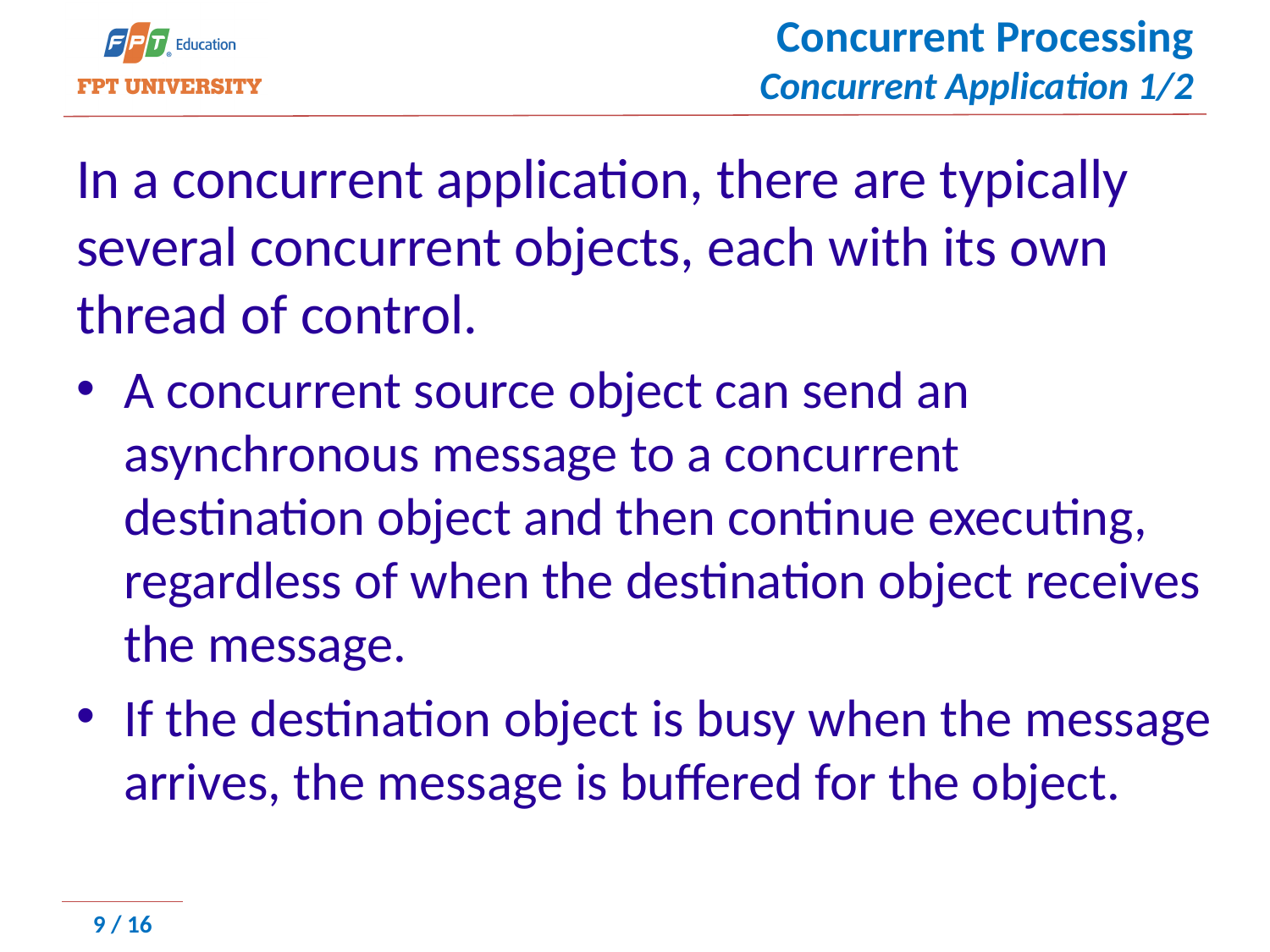

# Concurrent Processing Concurrent Application 1/2
﻿In a concurrent application, there are typically several concurrent objects, each with its own thread of control.
A concurrent source object can send an asynchronous message to a concurrent destination object and then continue executing, regardless of when the destination object receives the message.
If the destination object is busy when the message arrives, the message is buffered for the object.